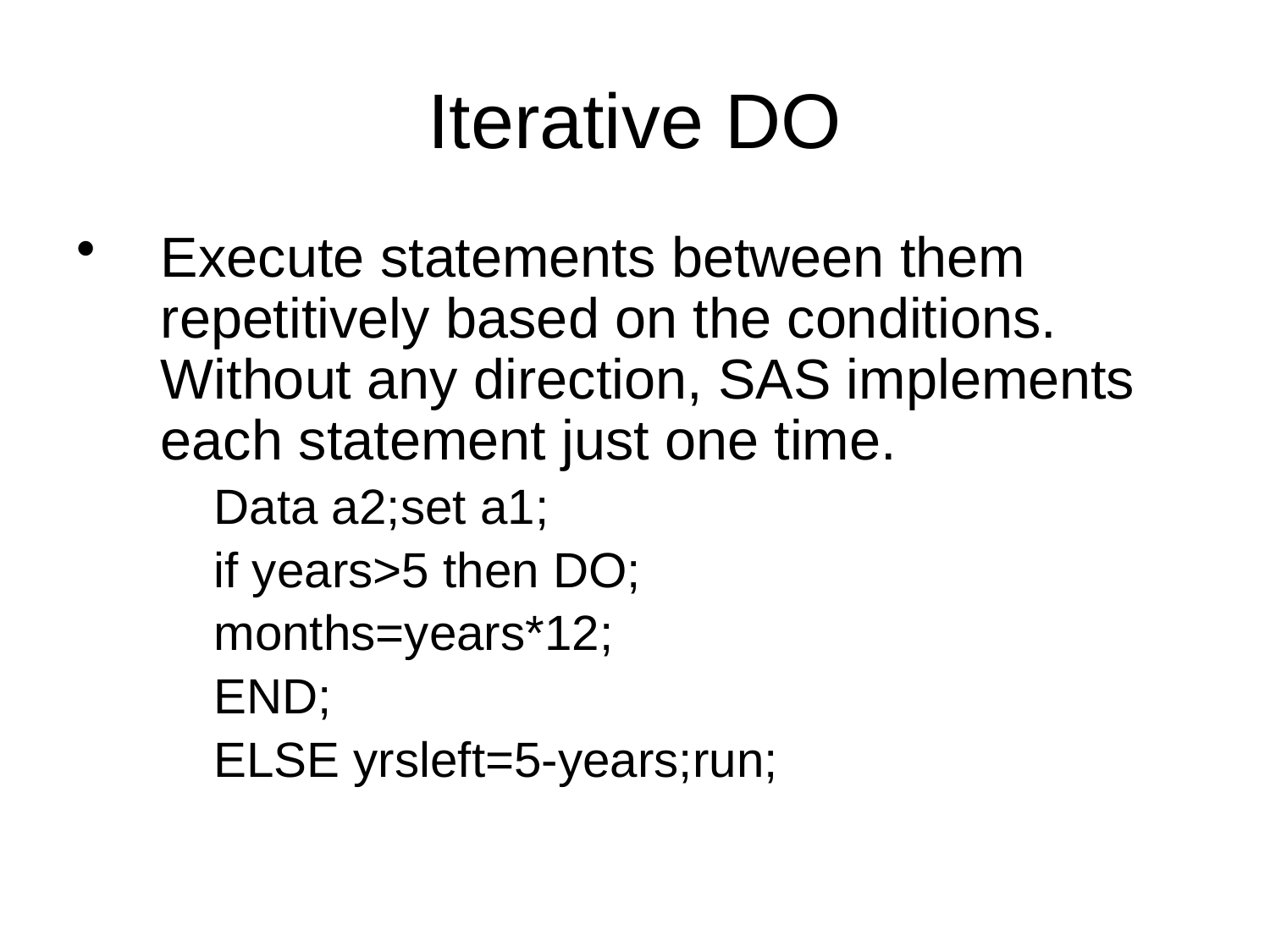

# Iterative DO
Execute statements between them repetitively based on the conditions. Without any direction, SAS implements each statement just one time.
	Data a2;set a1;
	if years>5 then DO;
	months=years*12;
	END;
	ELSE yrsleft=5-years;run;